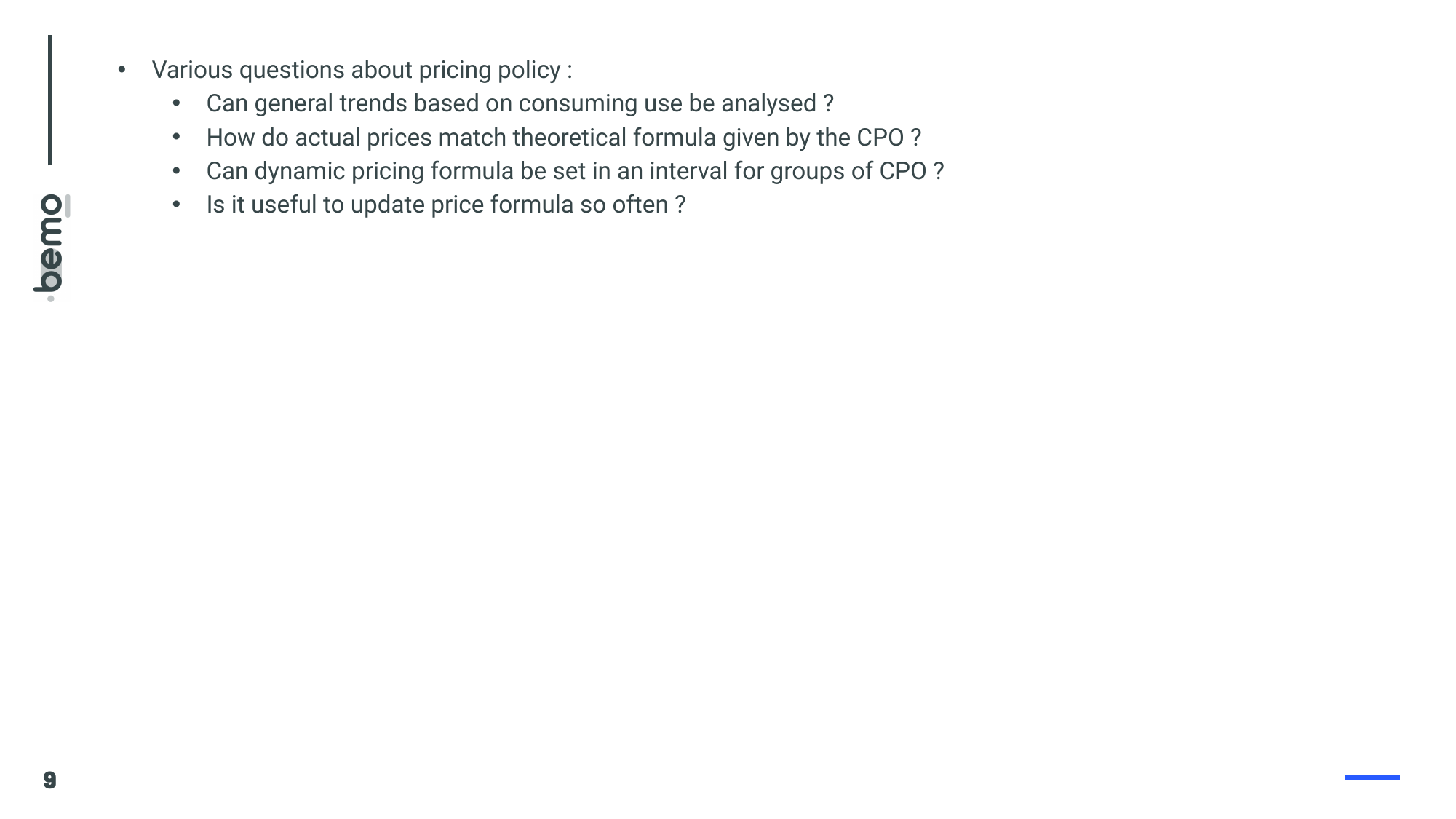

Various questions about pricing policy :
Can general trends based on consuming use be analysed ?
How do actual prices match theoretical formula given by the CPO ?
Can dynamic pricing formula be set in an interval for groups of CPO ?
Is it useful to update price formula so often ?

9